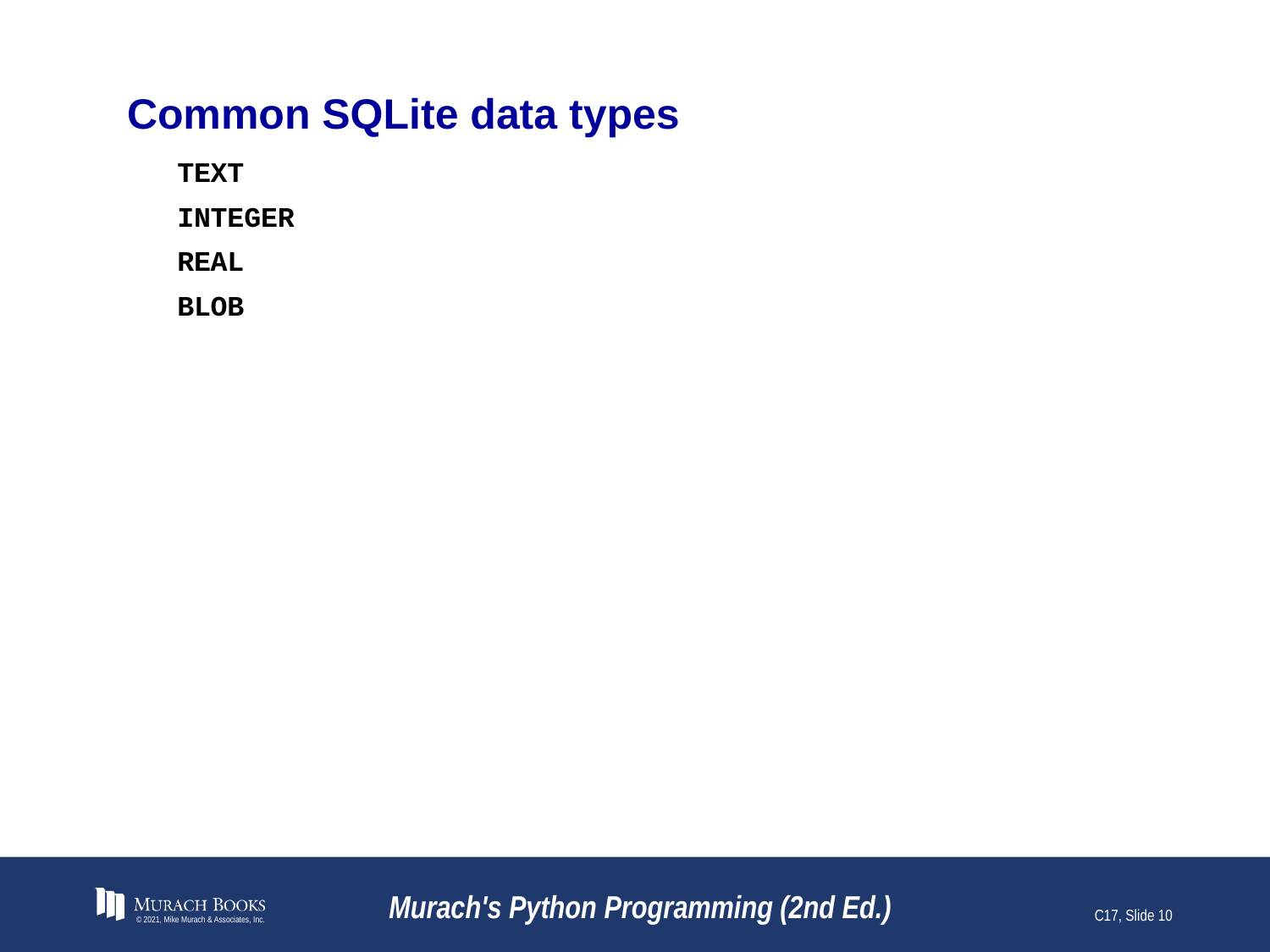

# Common SQLite data types
TEXT
INTEGER
REAL
BLOB

© 2021, Mike Murach & Associates, Inc.
Murach's Python Programming (2nd Ed.)

C17, Slide 10